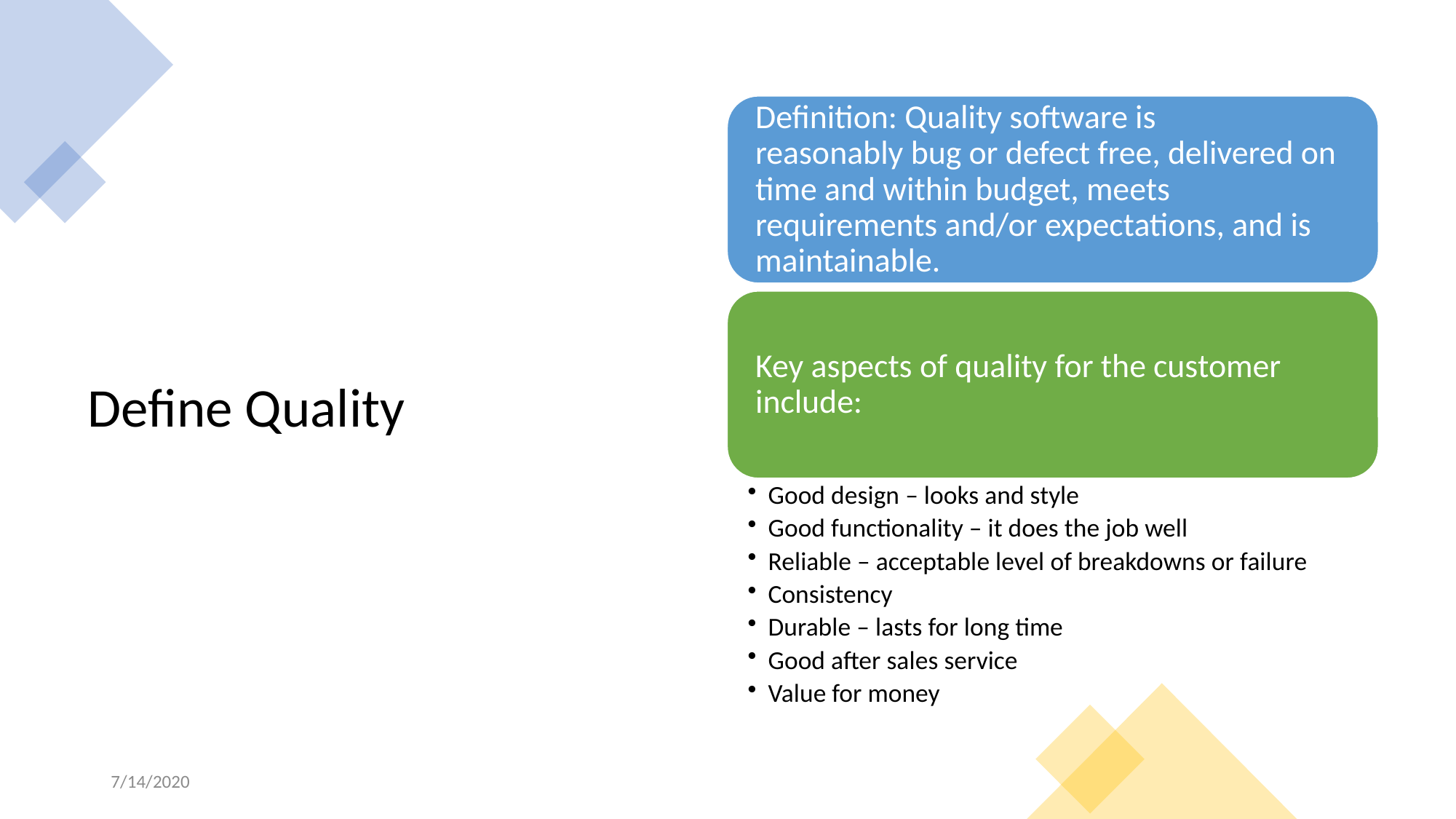

Definition: Quality software is reasonably bug or defect free, delivered on time and within budget, meets requirements and/or expectations, and is maintainable.
Key aspects of quality for the customer include:
Good design – looks and style
Good functionality – it does the job well
Reliable – acceptable level of breakdowns or failure
Consistency
Durable – lasts for long time
Good after sales service
Value for money
# Define Quality

7/14/2020
Software Testing Introduction
4